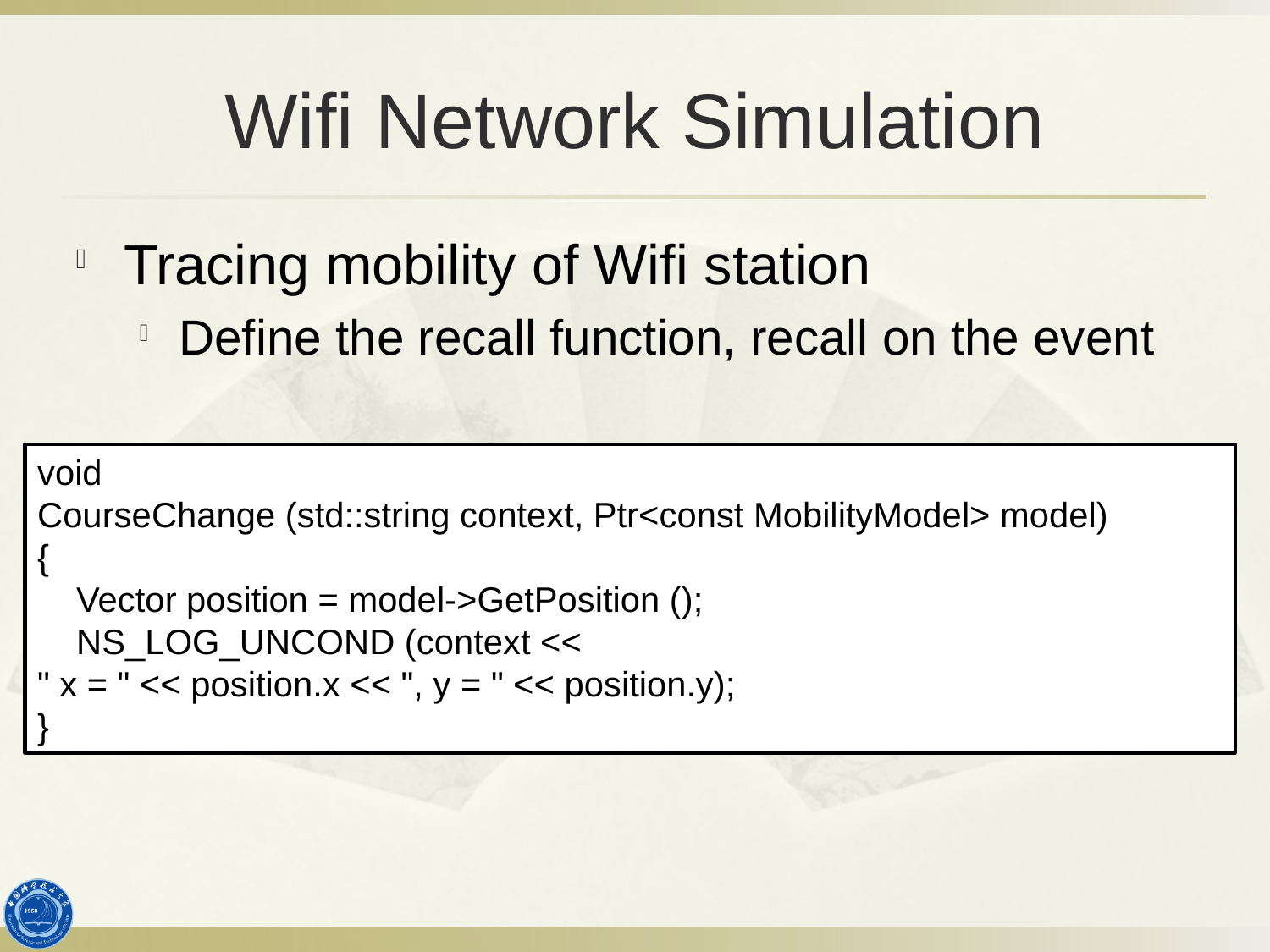

# Wifi Network Simulation
Tracing mobility of Wifi station
Define the recall function, recall on the event

void
CourseChange (std::string context, Ptr<const MobilityModel> model)
{
    Vector position = model->GetPosition ();
    NS_LOG_UNCOND (context <<
" x = " << position.x << ", y = " << position.y);
}